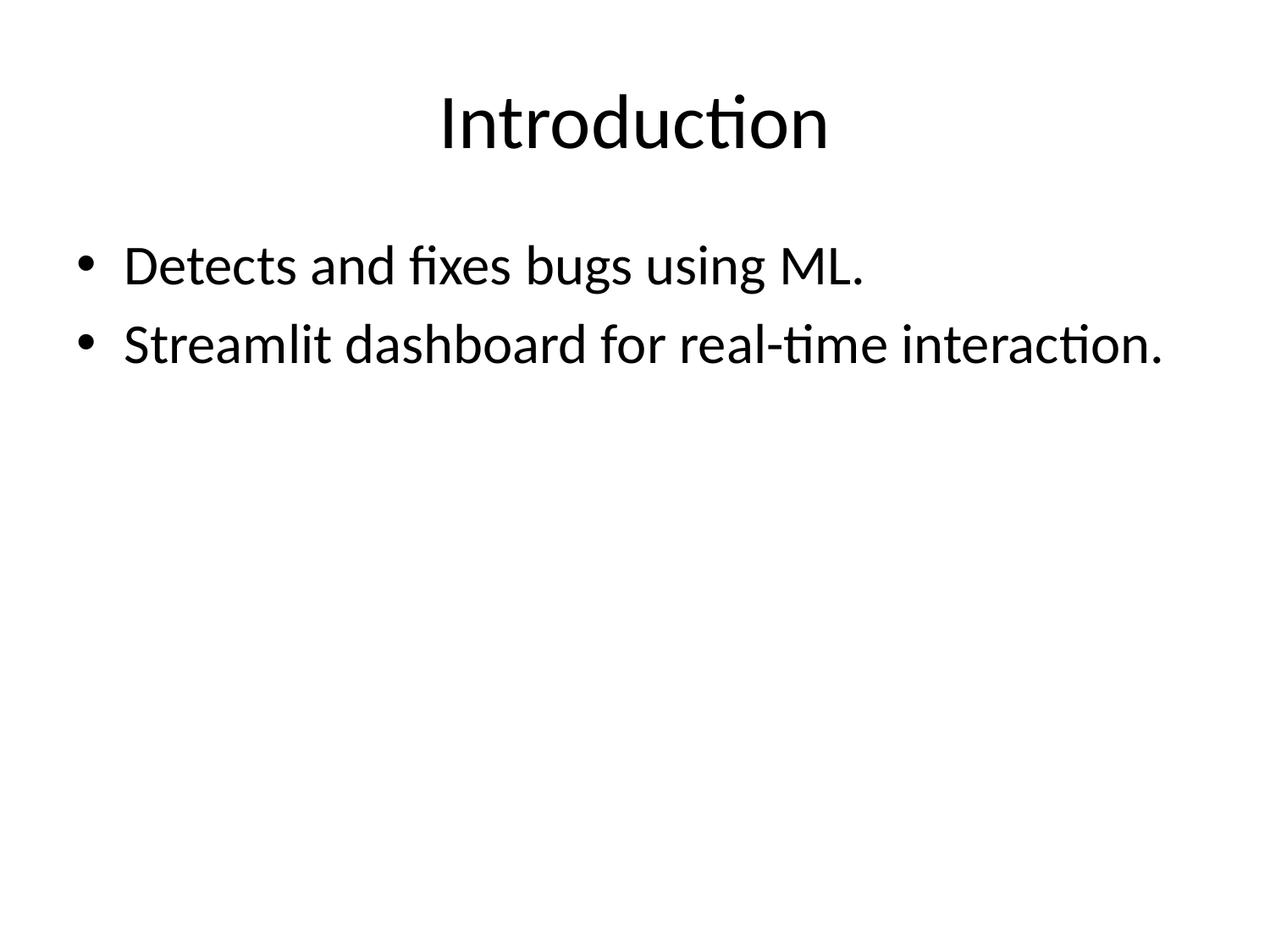

# Introduction
Detects and fixes bugs using ML.
Streamlit dashboard for real-time interaction.